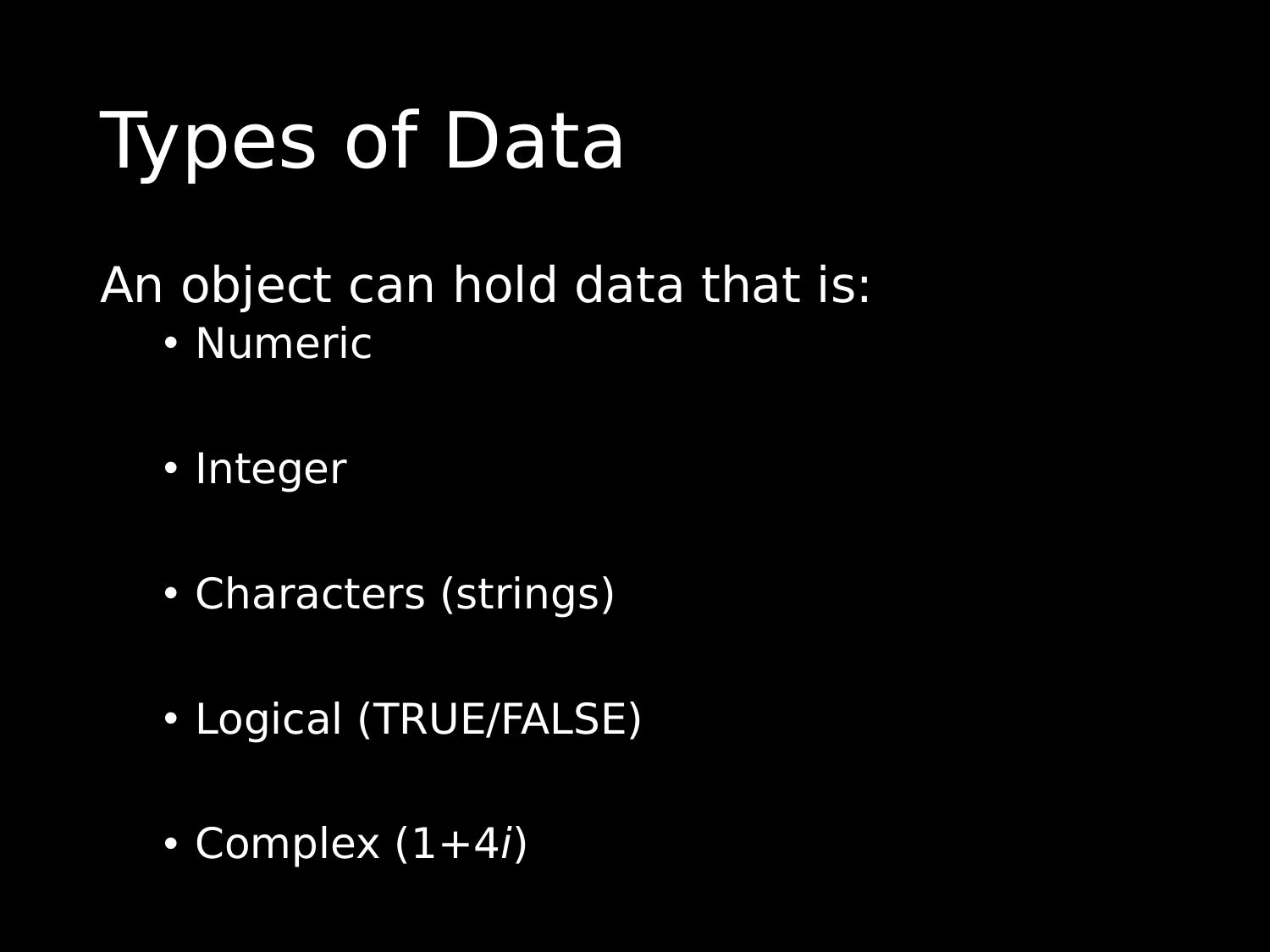

# Types of Data
An object can hold data that is:
Numeric

Integer

Characters (strings)

Logical (TRUE/FALSE)

Complex (1+4i)